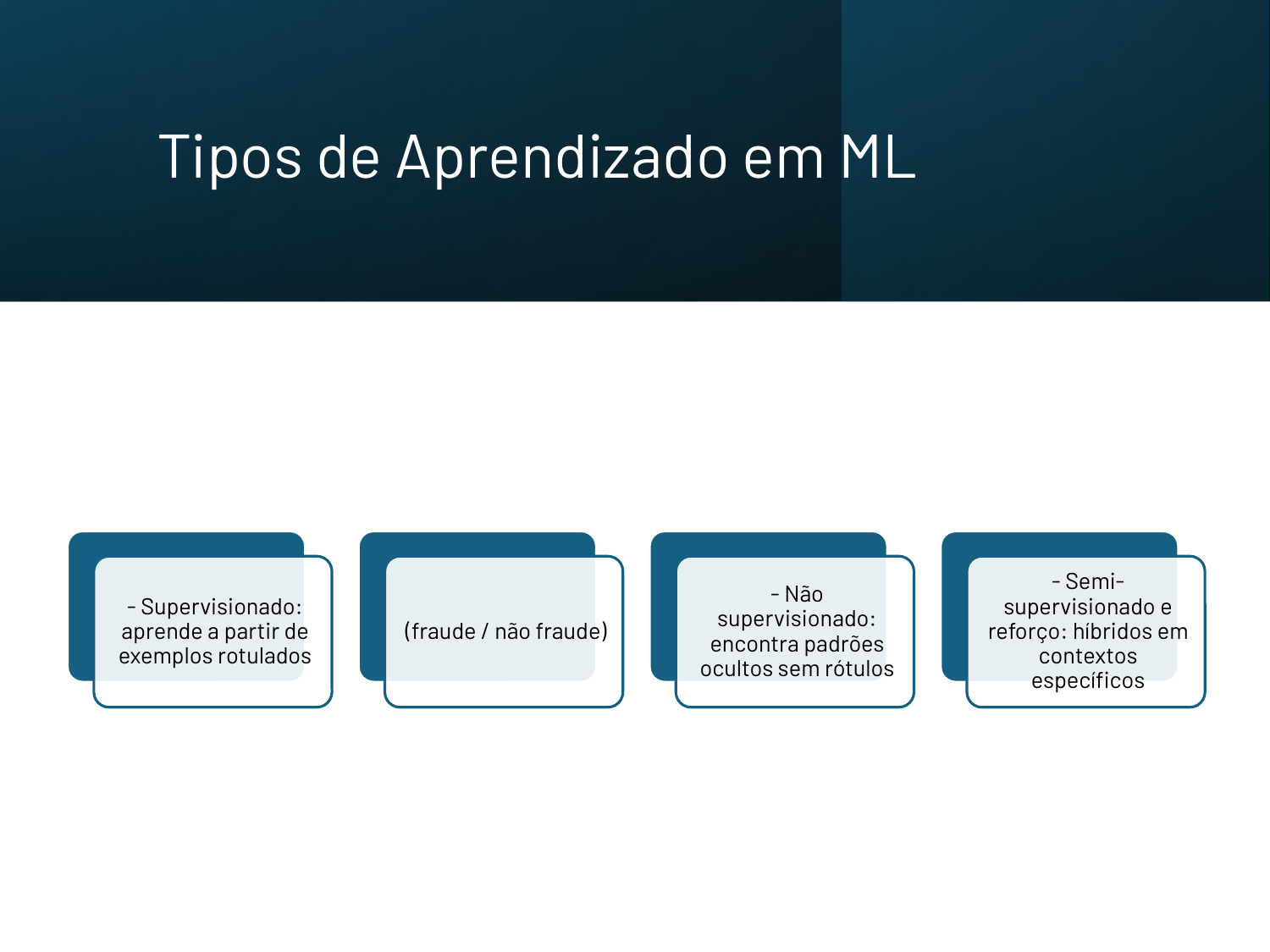

# Tipos de Aprendizado em ML
- Supervisionado: aprende a partir de exemplos rotulados
(fraude / não fraude)
- Não supervisionado: encontra padrões ocultos sem rótulos
- Semi-supervisionado e reforço: híbridos em contextos específicos